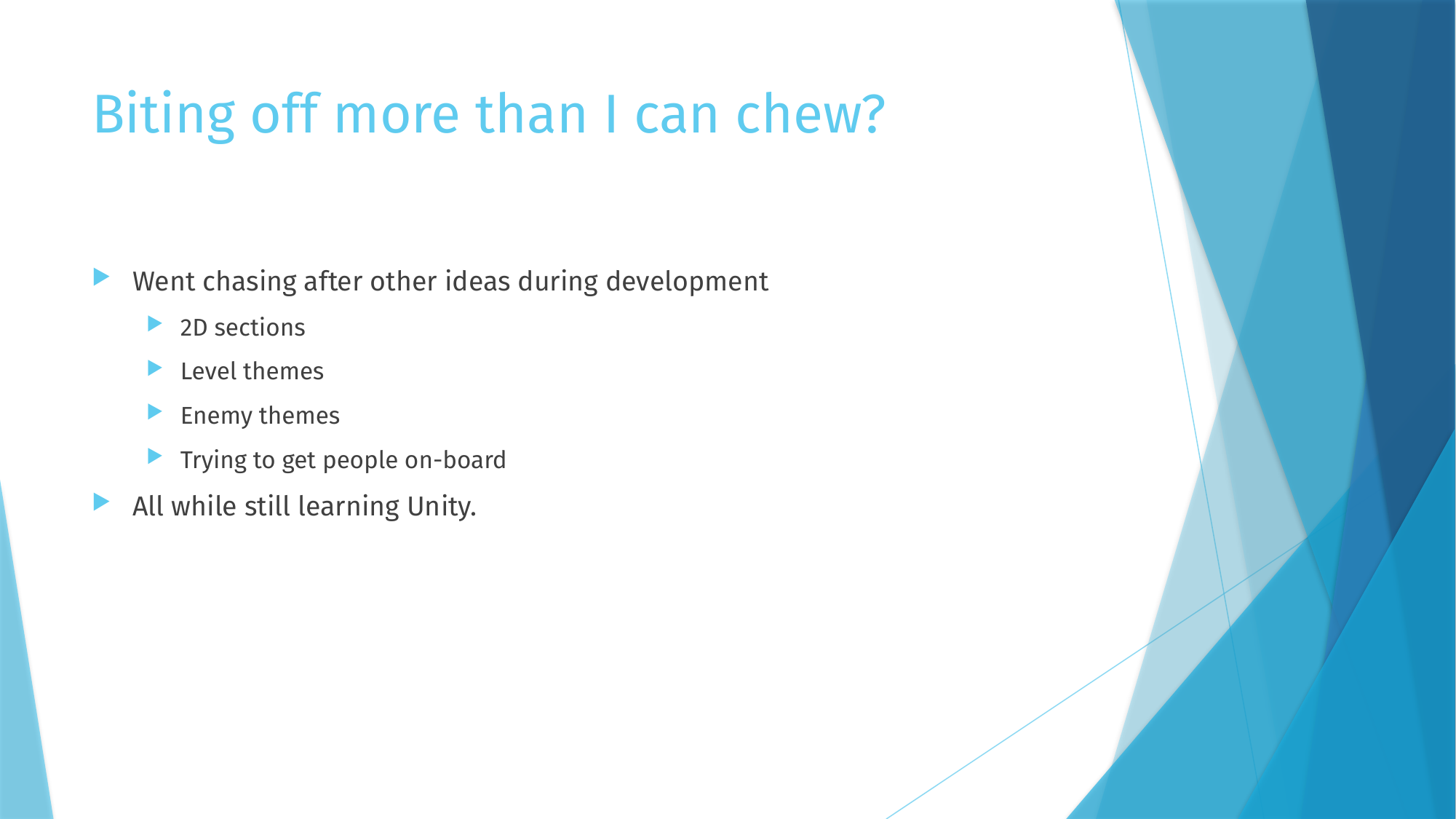

# Biting off more than I can chew?
Went chasing after other ideas during development
2D sections
Level themes
Enemy themes
Trying to get people on-board
All while still learning Unity.